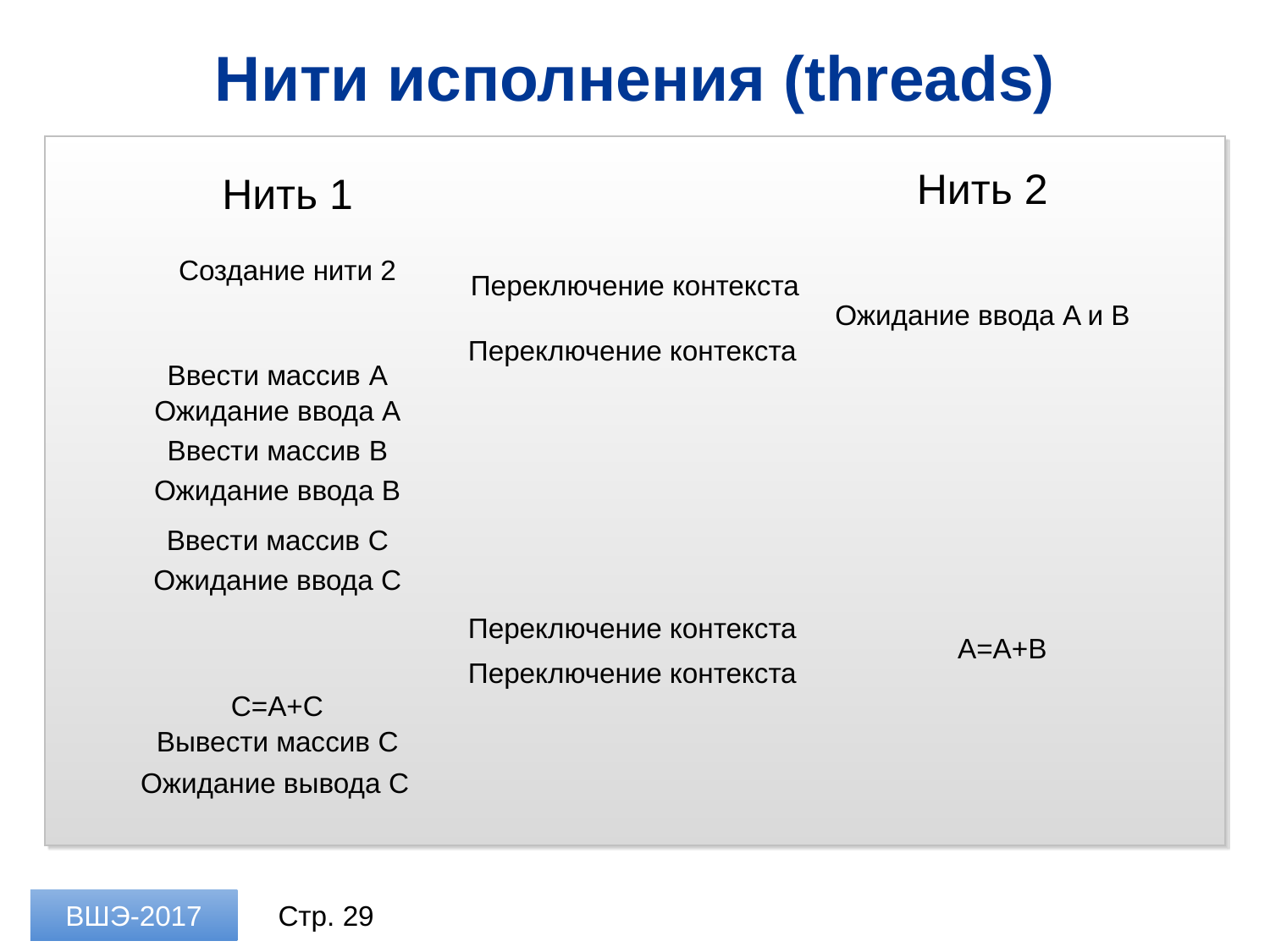

Нити исполнения (threads)

Нить 2
Нить 1
Создание нити 2
Переключение контекста
Ожидание ввода A и B
Переключение контекста
Ввести массив A
Ожидание ввода A
Ввести массив B
Ожидание ввода B
Ввести массив C
Ожидание ввода C
Переключение контекста
A=A+B
Переключение контекста
C=A+C
Вывести массив C
Ожидание вывода C
ВШЭ-2017
Стр. 29